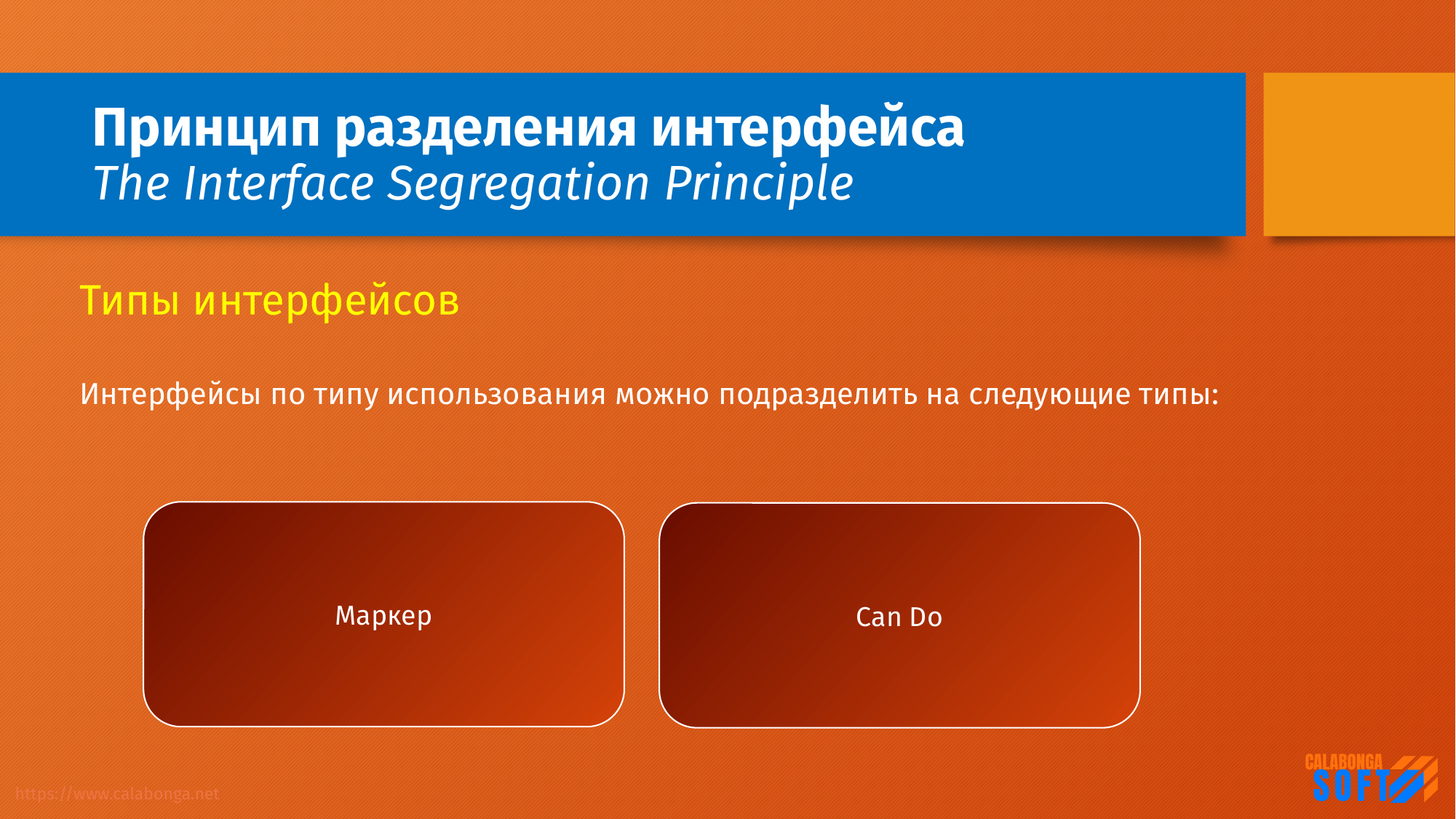

# Принцип разделения интерфейса The Interface Segregation Principle
Типы интерфейсов

Интерфейсы по типу использования можно подразделить на следующие типы:
Маркер
Can Do